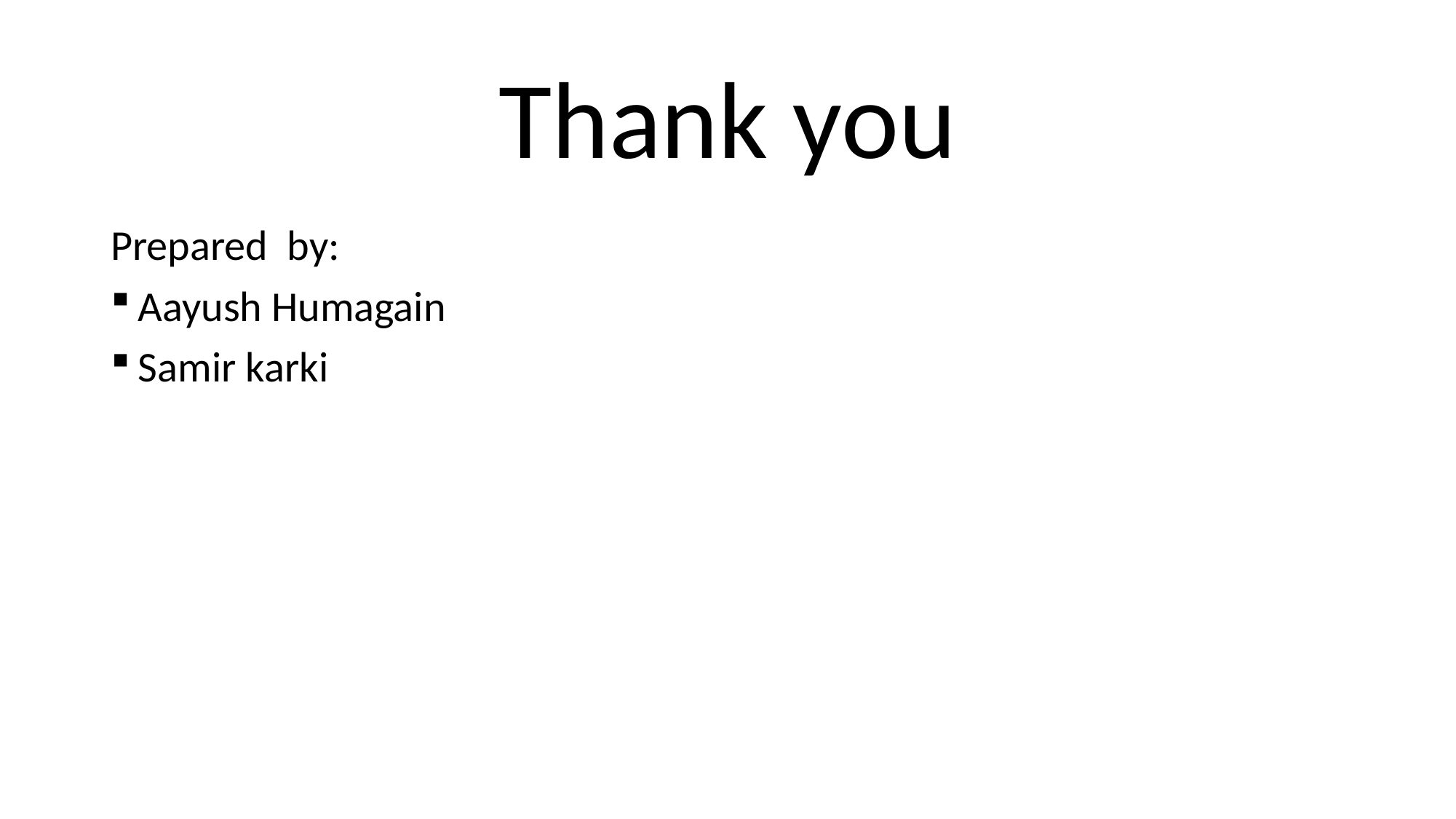

# Thank you
Prepared  by:
Aayush Humagain
Samir karki